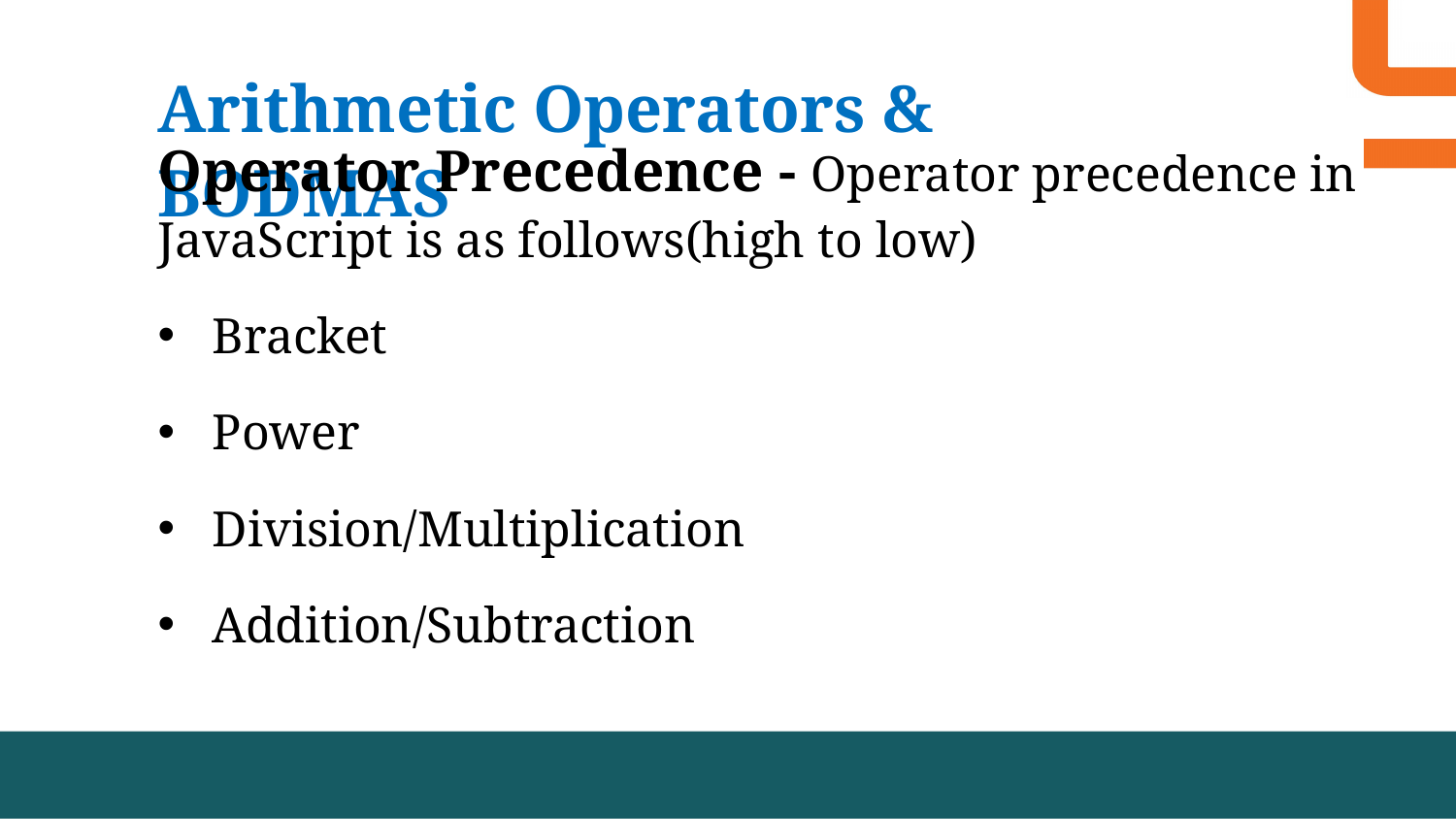

Arithmetic Operators & BODMAS
Operator Precedence - Operator precedence in JavaScript is as follows(high to low)
Bracket
Power
Division/Multiplication
Addition/Subtraction